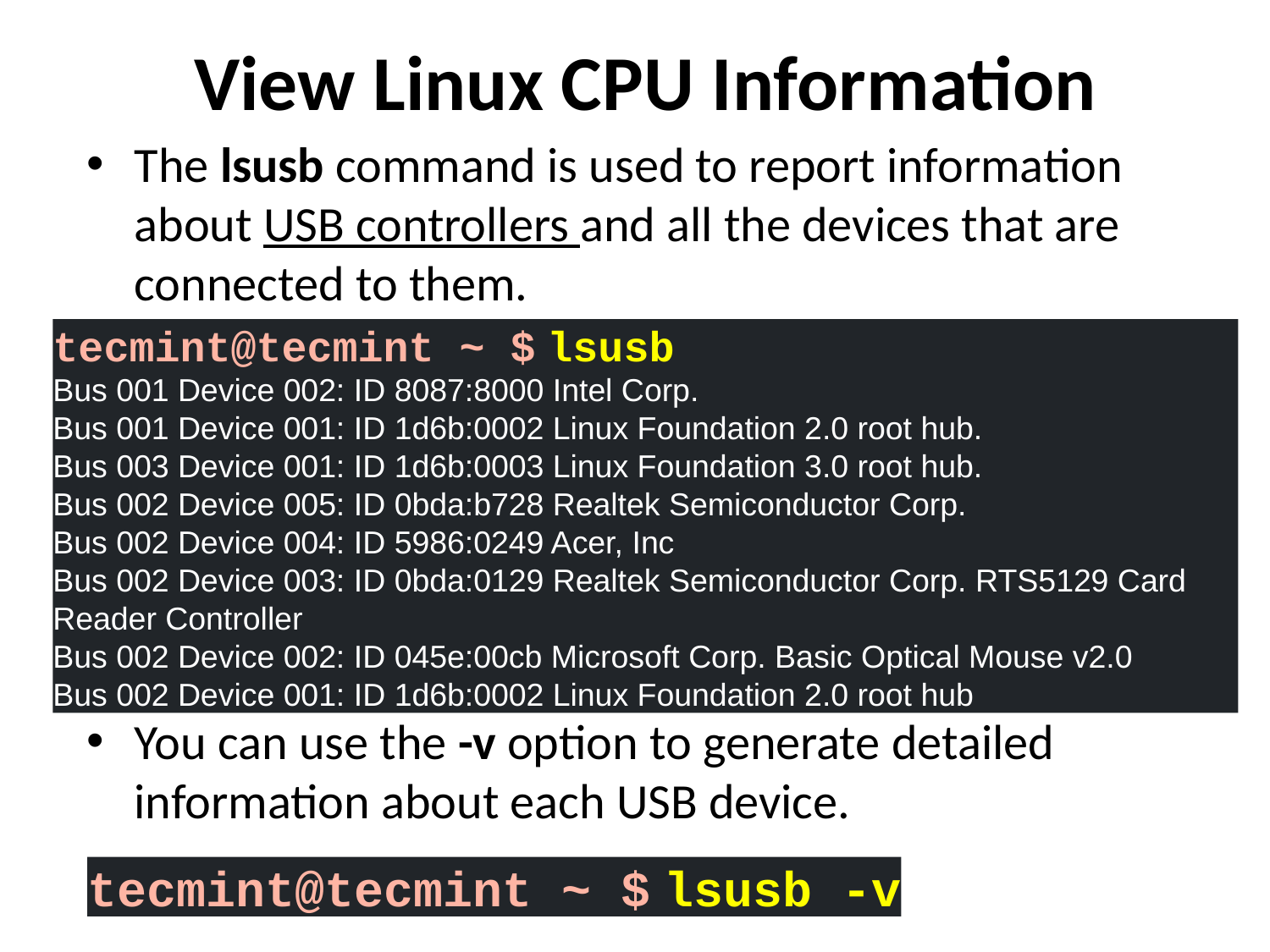

# View Linux CPU Information
The lsusb command is used to report information about USB controllers and all the devices that are connected to them.

You can use the -v option to generate detailed information about each USB device.

tecmint@tecmint ~ $ lsusb
Bus 001 Device 002: ID 8087:8000 Intel Corp.
Bus 001 Device 001: ID 1d6b:0002 Linux Foundation 2.0 root hub.
Bus 003 Device 001: ID 1d6b:0003 Linux Foundation 3.0 root hub.
Bus 002 Device 005: ID 0bda:b728 Realtek Semiconductor Corp.
Bus 002 Device 004: ID 5986:0249 Acer, Inc
Bus 002 Device 003: ID 0bda:0129 Realtek Semiconductor Corp. RTS5129 Card Reader Controller
Bus 002 Device 002: ID 045e:00cb Microsoft Corp. Basic Optical Mouse v2.0
Bus 002 Device 001: ID 1d6b:0002 Linux Foundation 2.0 root hub
tecmint@tecmint ~ $ lsusb -v